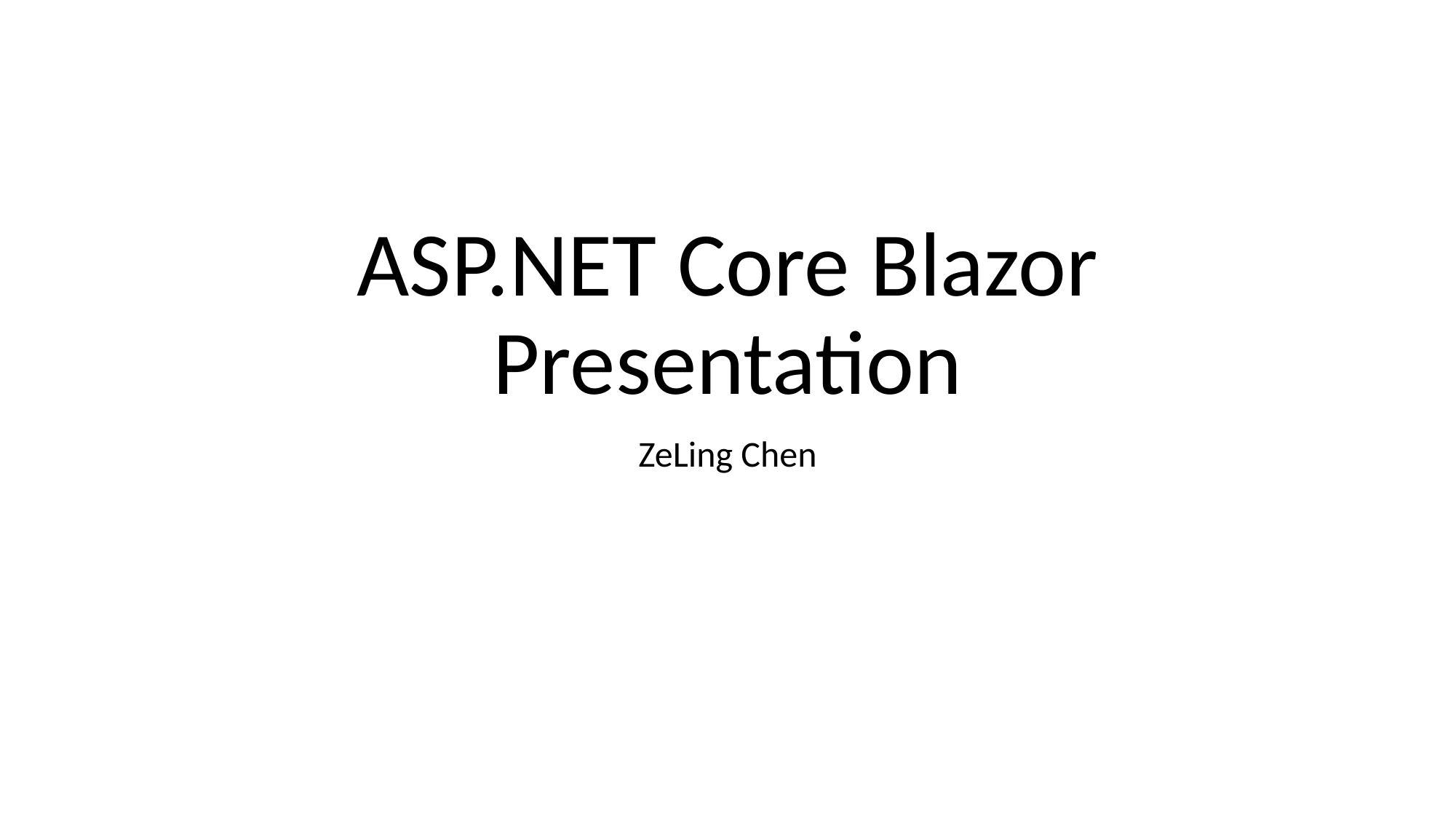

# ASP.NET Core Blazor Presentation
ZeLing Chen